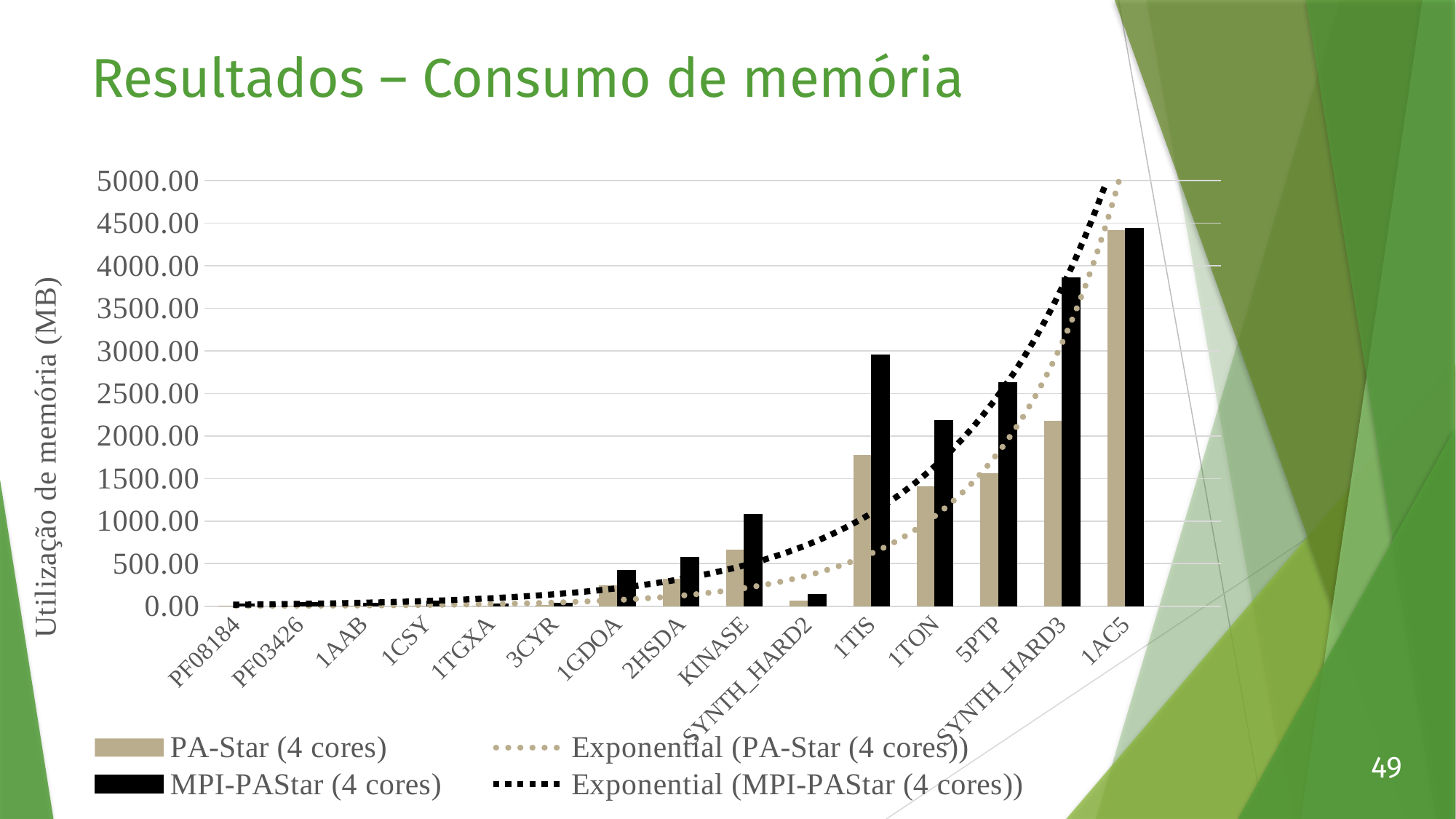

# Resultados – Consumo de memória

### Chart

| Category | PA-Star (4 cores) | MPI-PAStar (4 cores) |
|---|---|---|
| PF08184 | 4.9052734375 | 26.98046875 |
| PF03426 | 5.9677734375 | 46.33203125 |
| 1AAB | 8.23828125 | 38.266927083333336 |
| 1CSY | 9.2177734375 | 65.19010416666667 |
| 1TGXA | 8.3115234375 | 27.615885416666668 |
| 3CYR | 10.9658203125 | 38.576171875 |
| 1GDOA | 248.2177734375 | 424.7565104166667 |
| 2HSDA | 321.6357421875 | 576.47265625 |
| KINASE | 663.404296875 | 1079.04296875 |
| SYNTH_HARD2 | 63.627604166666664 | 138.7490234375 |
| 1TIS | 1773.2096354166667 | 2951.4973958333335 |
| 1TON | 1409.76171875 | 2179.16796875 |
| 5PTP | 1563.8203125 | 2631.814453125 |
| SYNTH_HARD3 | 2182.52734375 | 3855.029296875 |
| 1AC5 | 4420.654296875 | 4441.10546875 |
49